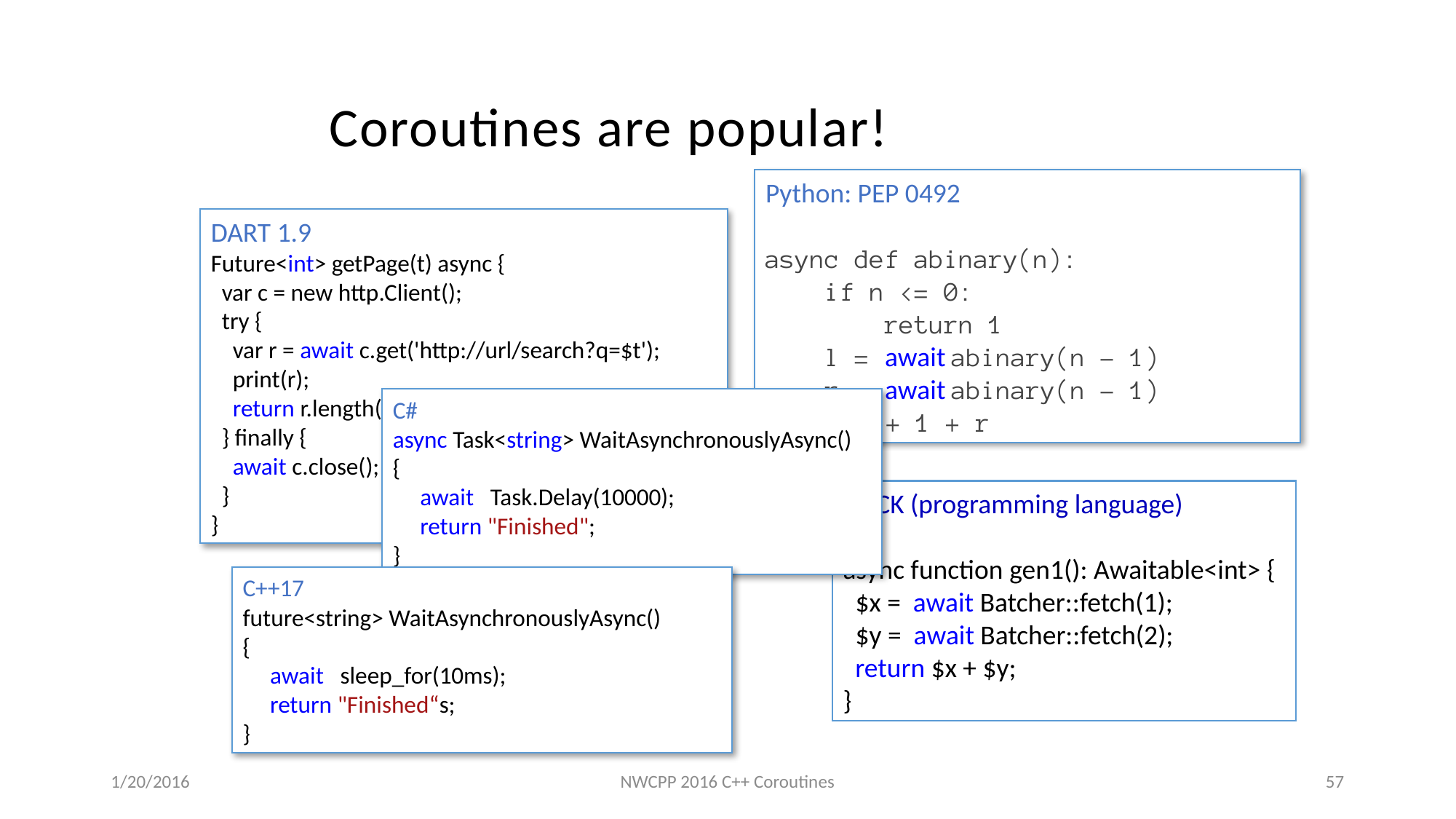

Coroutines are popular!
Python: PEP 0492
async def abinary(n):
    if n <= 0:
        return 1
    l = await abinary(n - 1)
    r = await abinary(n - 1)
 return l + 1 + r
DART 1.9
Future<int> getPage(t) async {
  var c = new http.Client();
  try {
    var r = await c.get('http://url/search?q=$t');
    print(r);
    return r.length();
  } finally {
    await c.close();
  }
}
C#
async Task<string> WaitAsynchronouslyAsync()
{
     await   Task.Delay(10000);
     return "Finished";
}
HACK (programming language)

async function gen1(): Awaitable<int> {
  $x =  await Batcher::fetch(1);
  $y =  await Batcher::fetch(2);
  return $x + $y;
}
C++17
future<string> WaitAsynchronouslyAsync()
{
     await   sleep_for(10ms);
     return "Finished“s;
}
1/20/2016
NWCPP 2016 C++ Coroutines
57